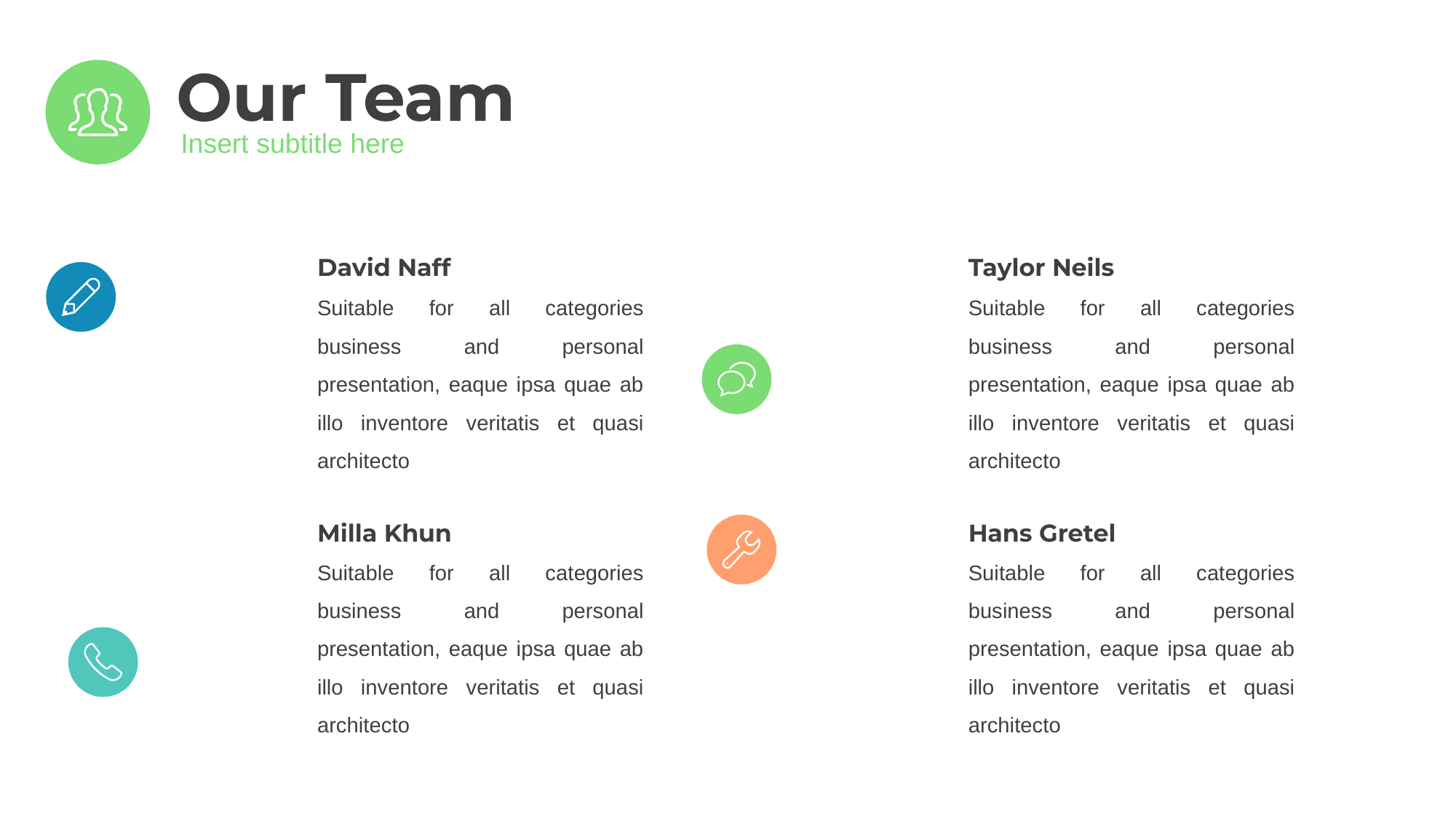

# Our Team

Insert subtitle here

David Naff
Taylor Neils

Suitable for all categories business and personal presentation, eaque ipsa quae ab illo inventore veritatis et quasi architecto
Suitable for all categories business and personal presentation, eaque ipsa quae ab illo inventore veritatis et quasi architecto

Milla Khun
Hans Gretel

Suitable for all categories business and personal presentation, eaque ipsa quae ab illo inventore veritatis et quasi architecto
Suitable for all categories business and personal presentation, eaque ipsa quae ab illo inventore veritatis et quasi architecto